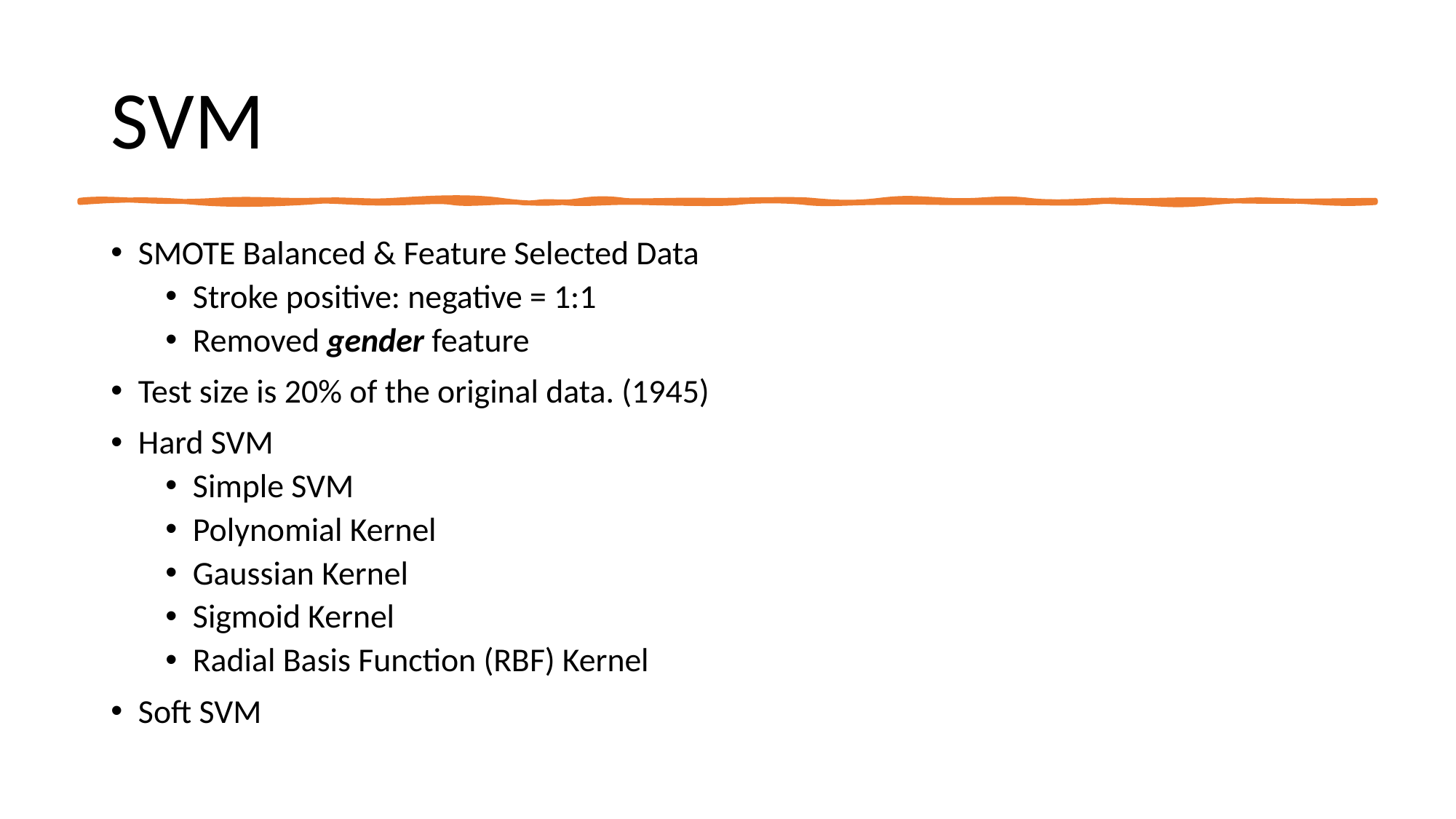

# SVM

SMOTE Balanced & Feature Selected Data
Stroke positive: negative = 1:1
Removed gender feature
Test size is 20% of the original data. (1945)
Hard SVM
Simple SVM
Polynomial Kernel
Gaussian Kernel
Sigmoid Kernel
Radial Basis Function (RBF) Kernel
Soft SVM